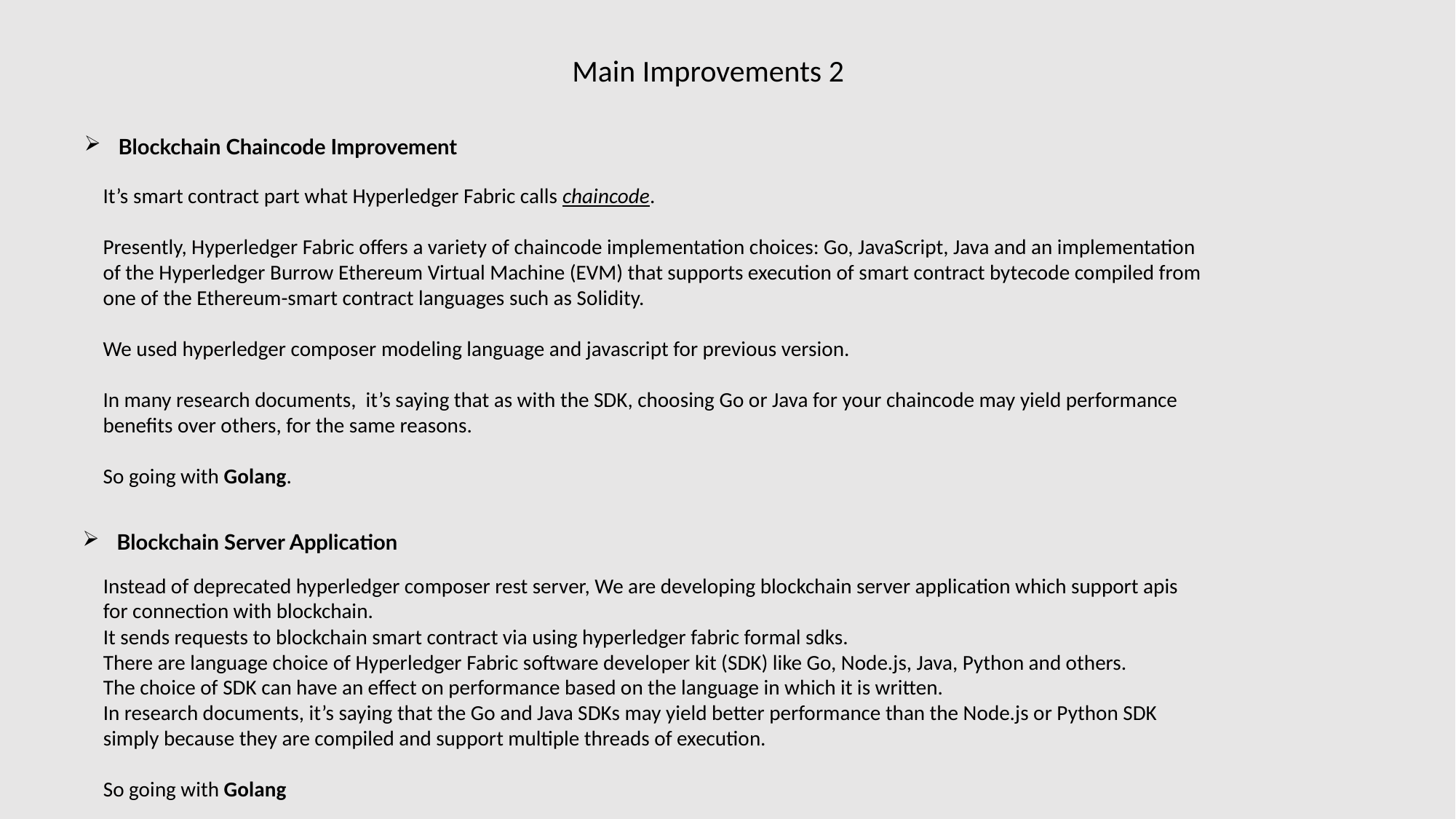

Main Improvements 2
Blockchain Chaincode Improvement
It’s smart contract part what Hyperledger Fabric calls chaincode.

Presently, Hyperledger Fabric offers a variety of chaincode implementation choices: Go, JavaScript, Java and an implementation of the Hyperledger Burrow Ethereum Virtual Machine (EVM) that supports execution of smart contract bytecode compiled from one of the Ethereum-smart contract languages such as Solidity.

We used hyperledger composer modeling language and javascript for previous version.

In many research documents,  it’s saying that as with the SDK, choosing Go or Java for your chaincode may yield performance benefits over others, for the same reasons.

So going with Golang.
Blockchain Server Application
Instead of deprecated hyperledger composer rest server, We are developing blockchain server application which support apis for connection with blockchain.
It sends requests to blockchain smart contract via using hyperledger fabric formal sdks.
There are language choice of Hyperledger Fabric software developer kit (SDK) like Go, Node.js, Java, Python and others.
The choice of SDK can have an effect on performance based on the language in which it is written.
In research documents, it’s saying that the Go and Java SDKs may yield better performance than the Node.js or Python SDK simply because they are compiled and support multiple threads of execution.

So going with Golang